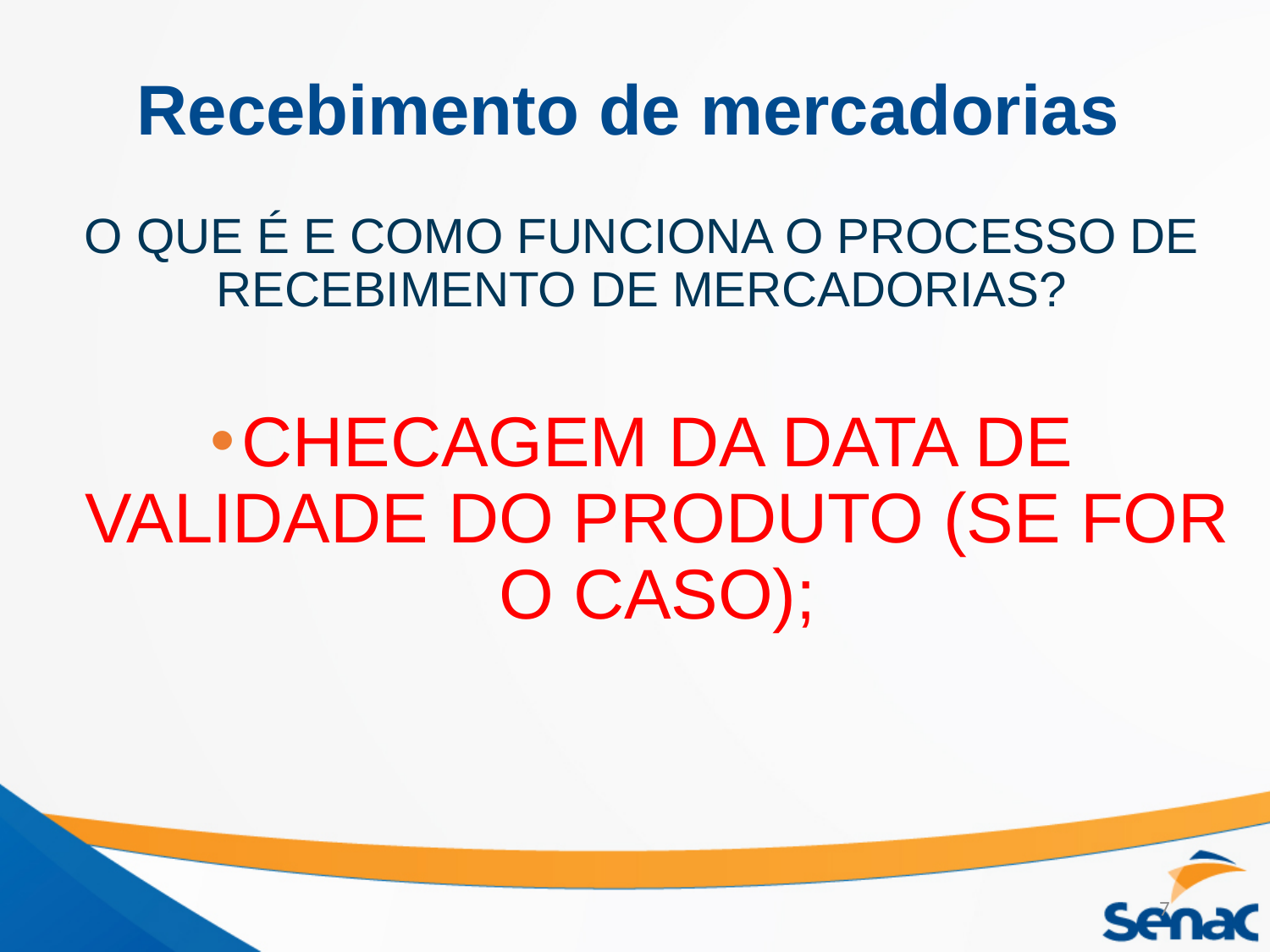

# Recebimento de mercadorias
O QUE É E COMO FUNCIONA O PROCESSO DE RECEBIMENTO DE MERCADORIAS?

CHECAGEM DA DATA DE VALIDADE DO PRODUTO (SE FOR O CASO);
7